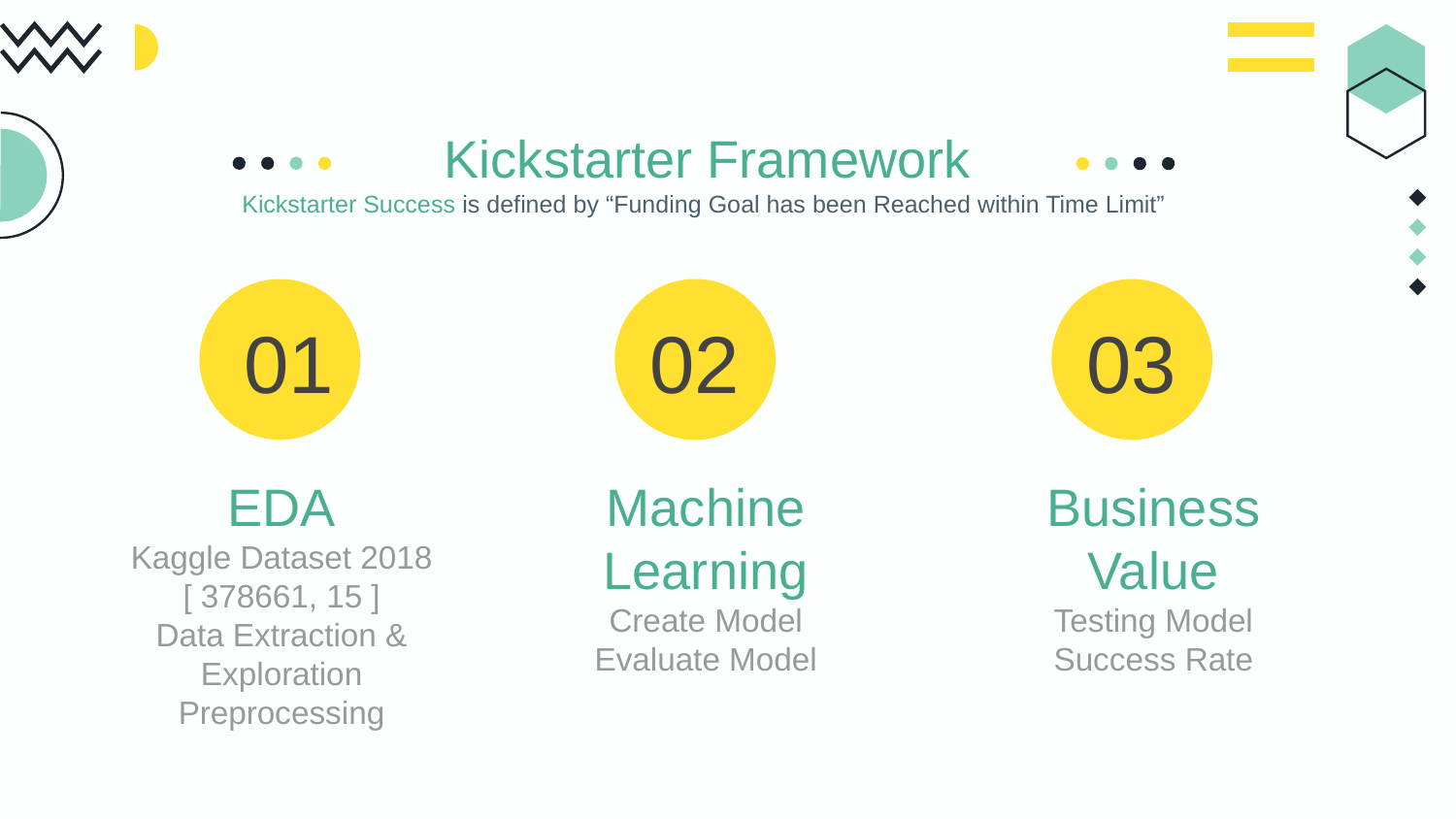

Kickstarter Framework

 Kickstarter Success is defined by “Funding Goal has been Reached within Time Limit”

01
02
03
# EDA
Kaggle Dataset 2018
[ 378661, 15 ]
Data Extraction & Exploration
Preprocessing

Machine
Learning
Create Model
Evaluate Model

Business
Value
Testing Model
Success Rate